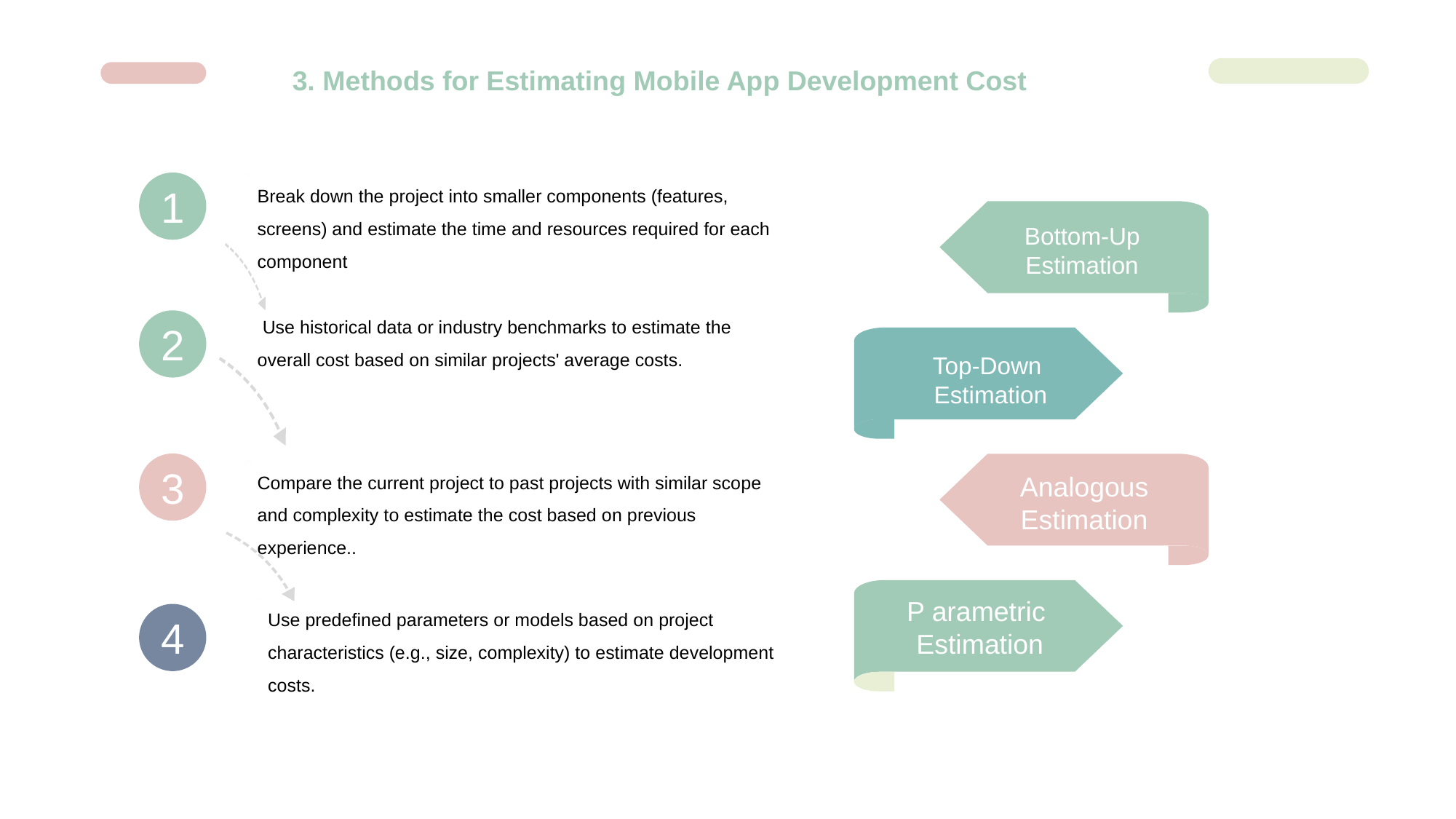

3. Methods for Estimating Mobile App Development Cost

Break down the project into smaller components (features, screens) and estimate the time and resources required for each component
1
Bottom-Up Estimation

 Use historical data or industry benchmarks to estimate the overall cost based on similar projects' average costs.
2
Top-Down
Estimation

3
Compare the current project to past projects with similar scope and complexity to estimate the cost based on previous experience..
Analogous Estimation

P arametric  Estimation
Use predefined parameters or models based on project characteristics (e.g., size, complexity) to estimate development costs.
4